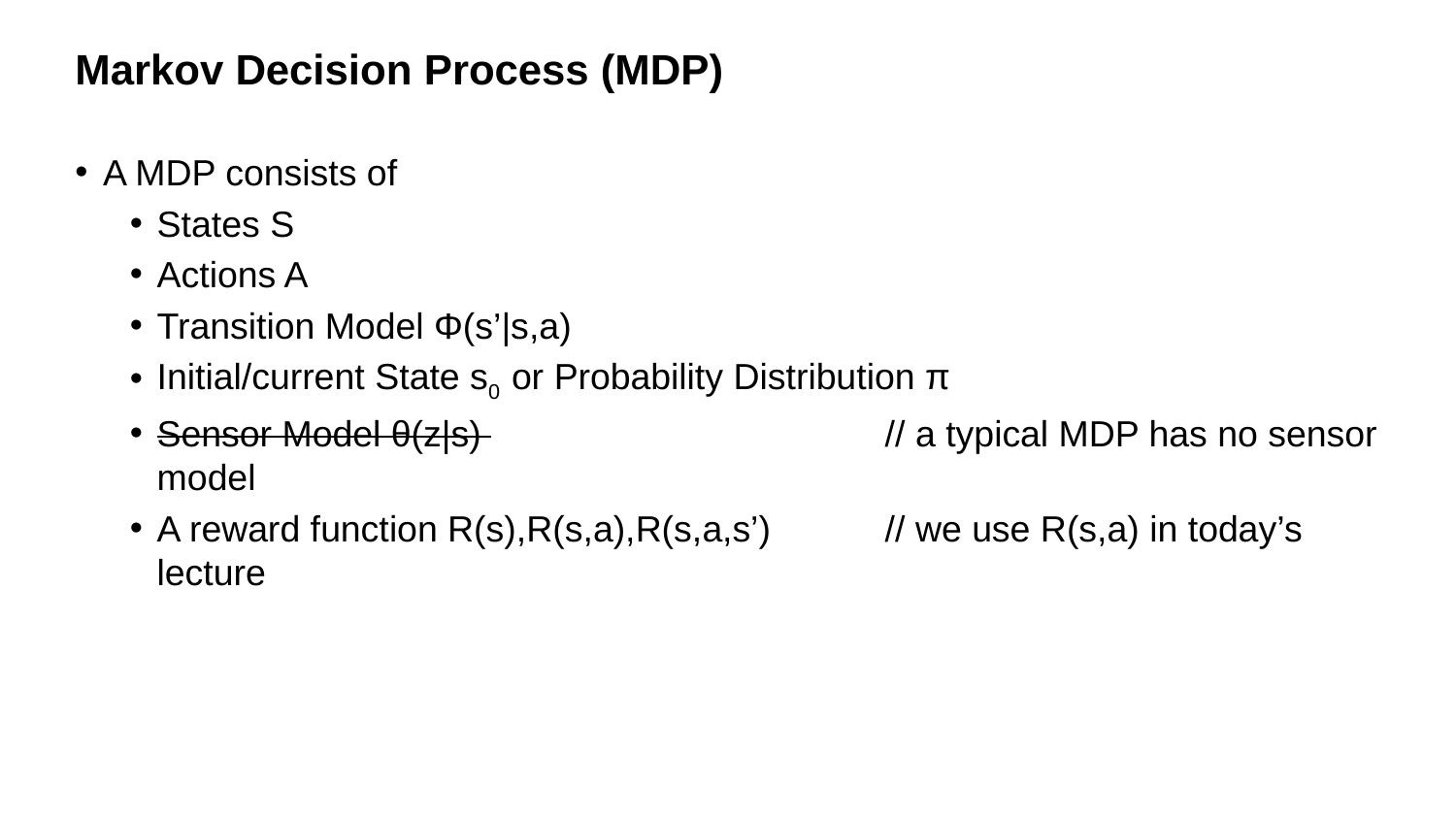

# Markov Decision Process (MDP)
A MDP consists of
States S
Actions A
Transition Model Φ(s’|s,a)
Initial/current State s0  or Probability Distribution π
Sensor Model θ(z|s) 			// a typical MDP has no sensor model
A reward function R(s),R(s,a),R(s,a,s’) 	// we use R(s,a) in today’s lecture
8